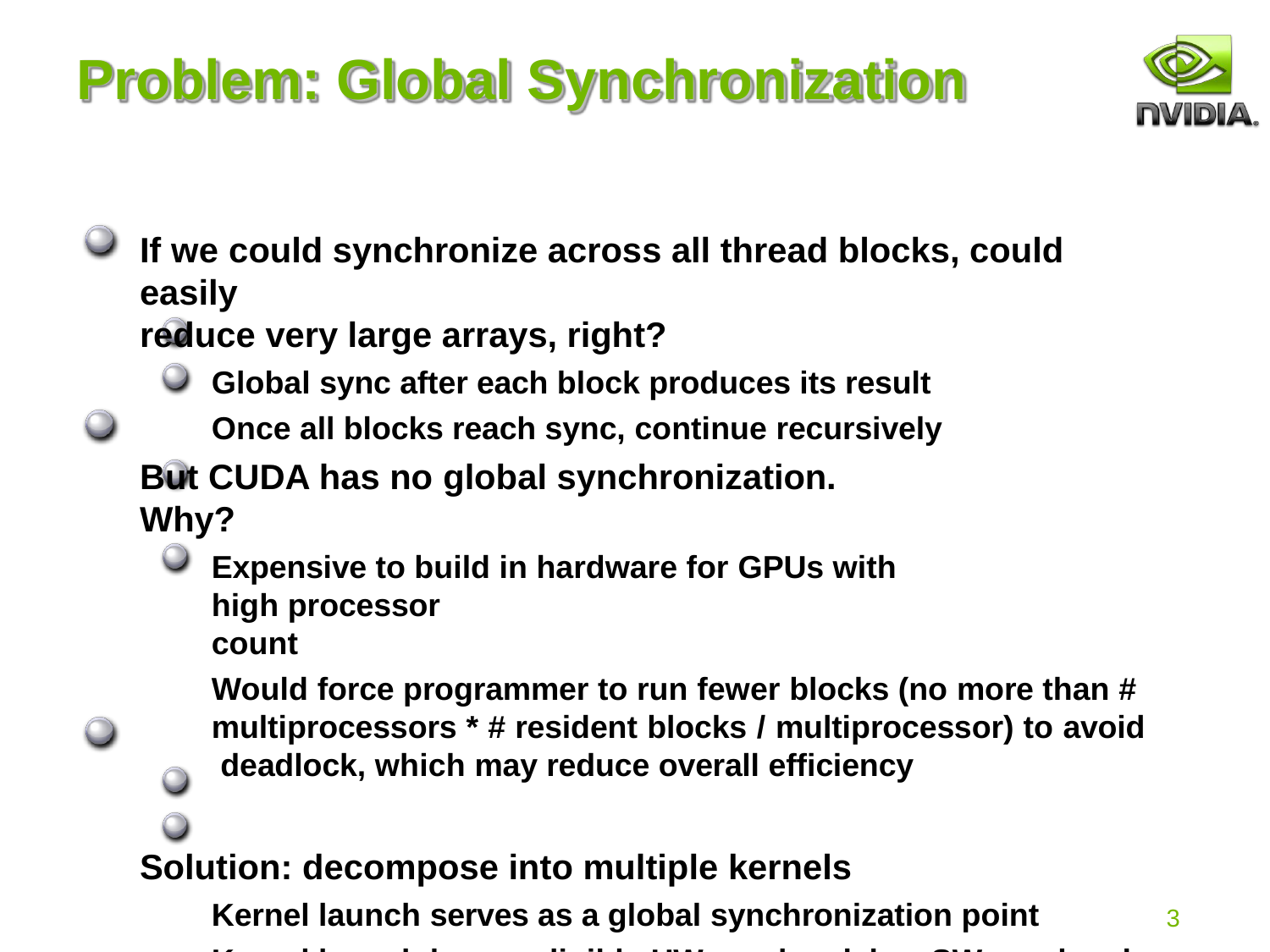

# Problem: Global Synchronization

If we could synchronize across all thread blocks, could easily
reduce very large arrays, right?
Global sync after each block produces its result  Once all blocks reach sync, continue recursively
But CUDA has no global synchronization.	Why?
Expensive to build in hardware for GPUs with high processor
count
Would force programmer to run fewer blocks (no more than #  multiprocessors * # resident blocks / multiprocessor) to avoid  deadlock, which may reduce overall efficiency

Solution: decompose into multiple kernels
Kernel launch serves as a global synchronization point  Kernel launch has negligible HW overhead, low SW overhead

3